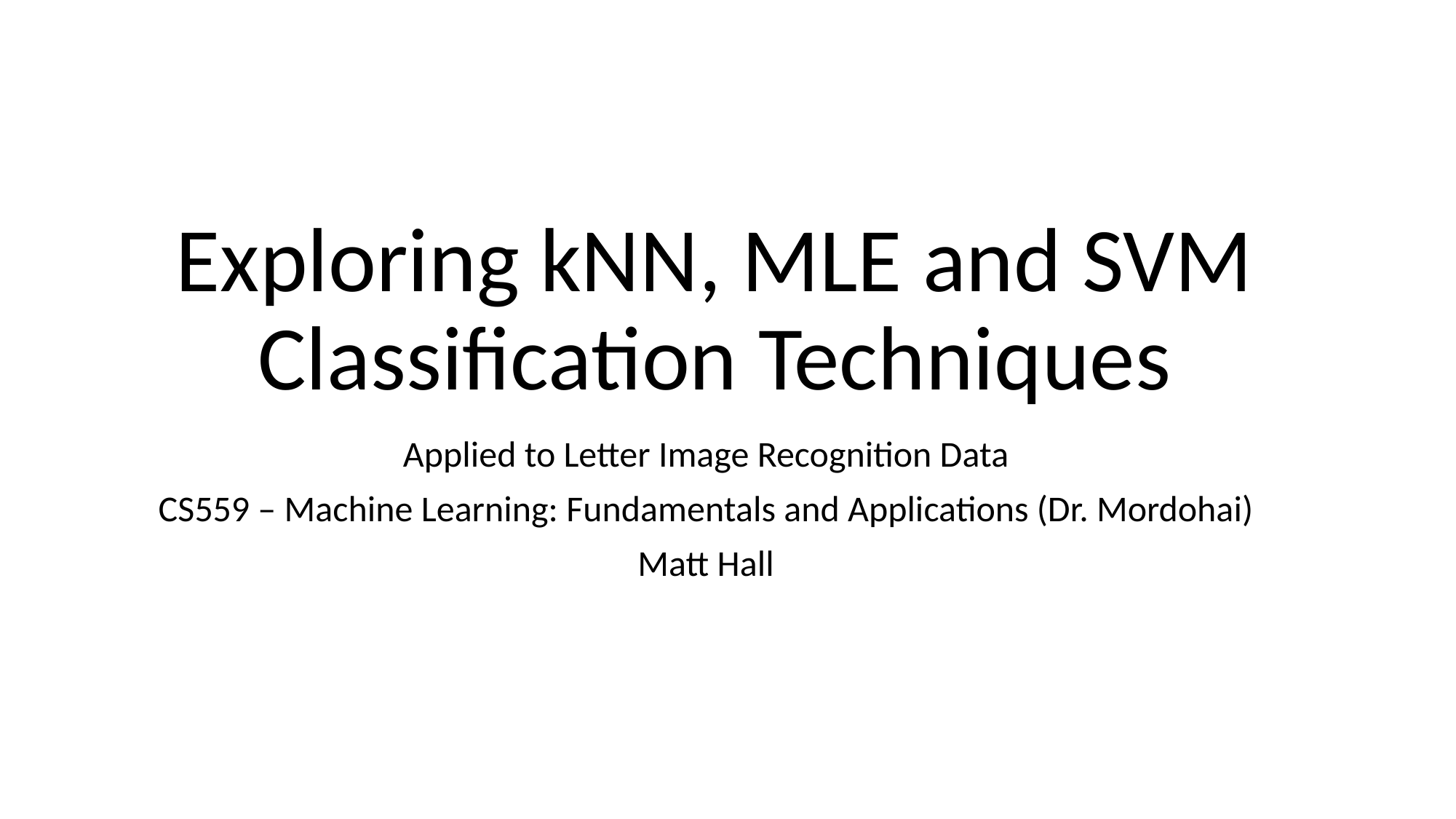

# Exploring kNN, MLE and SVM Classification Techniques
Applied to Letter Image Recognition Data
CS559 – Machine Learning: Fundamentals and Applications (Dr. Mordohai)
Matt Hall